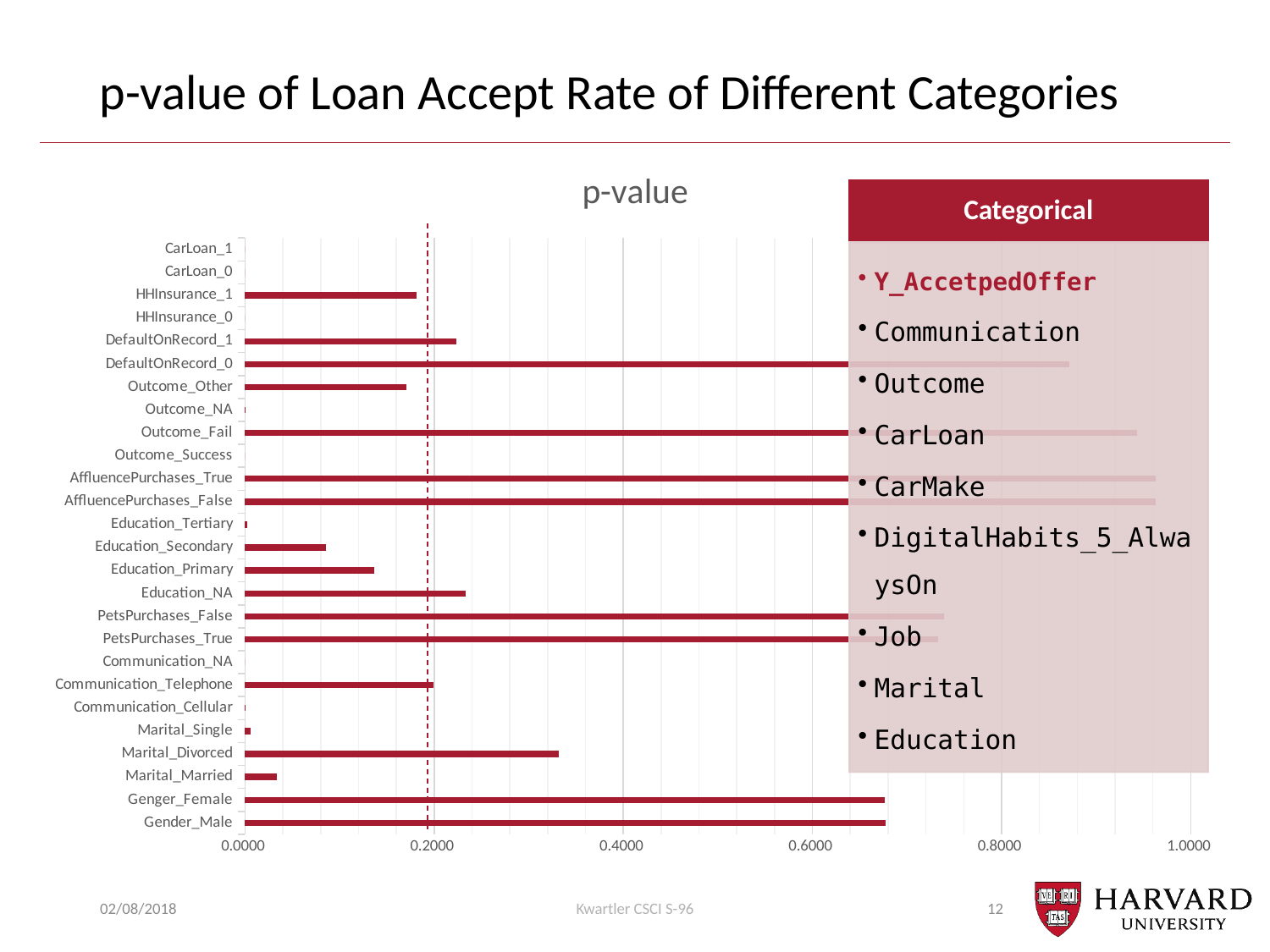

# p-value of Loan Accept Rate of Different Categories

### Chart:

| Category | p-value |
|---|---|
| Gender_Male | 0.6777249744779098 |
| Genger_Female | 0.6763270346253265 |
| Marital_Married | 0.03380720902057954 |
| Marital_Divorced | 0.3317425231783759 |
| Marital_Single | 0.0055959746775253675 |
| Communication_Cellular | 6.365673092956233e-05 |
| Communication_Telephone | 0.19951131317509627 |
| Communication_NA | 2.32494987078962e-08 |
| PetsPurchases_True | 0.7326727337029153 |
| PetsPurchases_False | 0.7388130035756922 |
| Education_NA | 0.2333211498104837 |
| Education_Primary | 0.1362112074519005 |
| Education_Secondary | 0.0859198580673407 |
| Education_Tertiary | 0.001858867431874915 |
| AffluencePurchases_False | 0.9633165389216439 |
| AffluencePurchases_True | 0.9625585957279125 |
| Outcome_Success | 0.0 |
| Outcome_Fail | 0.9436174149315897 |
| Outcome_NA | 0.0006904166896747064 |
| Outcome_Other | 0.17101265774932117 |
| DefaultOnRecord_0 | 0.8716275621061037 |
| DefaultOnRecord_1 | 0.2236913352335994 |
| HHInsurance_0 | 0.0 |
| HHInsurance_1 | 0.18167433879996617 |
| CarLoan_0 | 2.996650110686298e-14 |
| CarLoan_1 | 1.3605453685022488e-20 |
Categorical
Y_AccetpedOffer
Communication
Outcome
CarLoan
CarMake
DigitalHabits_5_AlwaysOn
Job
Marital
Education

02/08/2018
Kwartler CSCI S-96
12